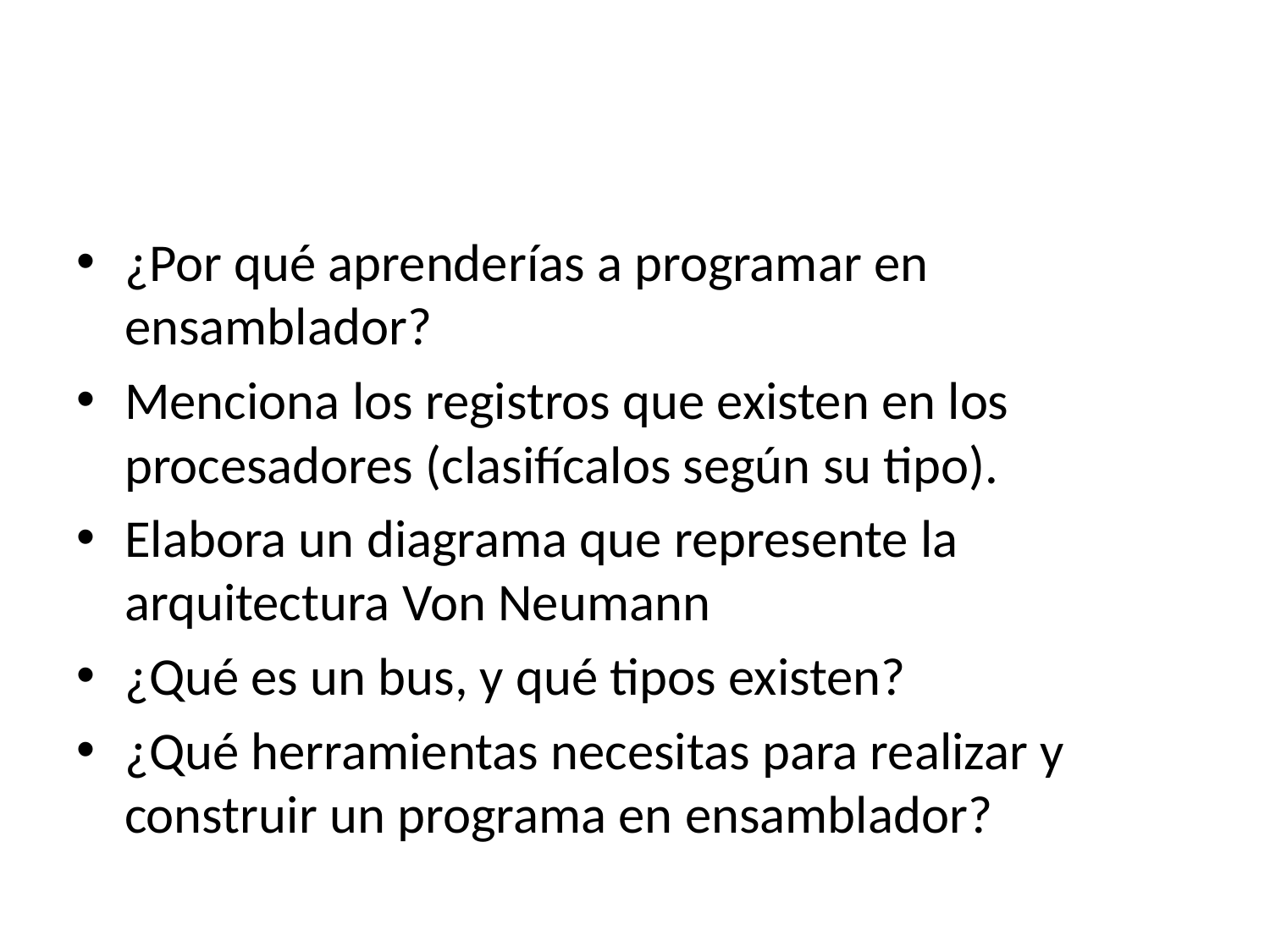

#
¿Por qué aprenderías a programar en ensamblador?
Menciona los registros que existen en los procesadores (clasifícalos según su tipo).
Elabora un diagrama que represente la arquitectura Von Neumann
¿Qué es un bus, y qué tipos existen?
¿Qué herramientas necesitas para realizar y construir un programa en ensamblador?